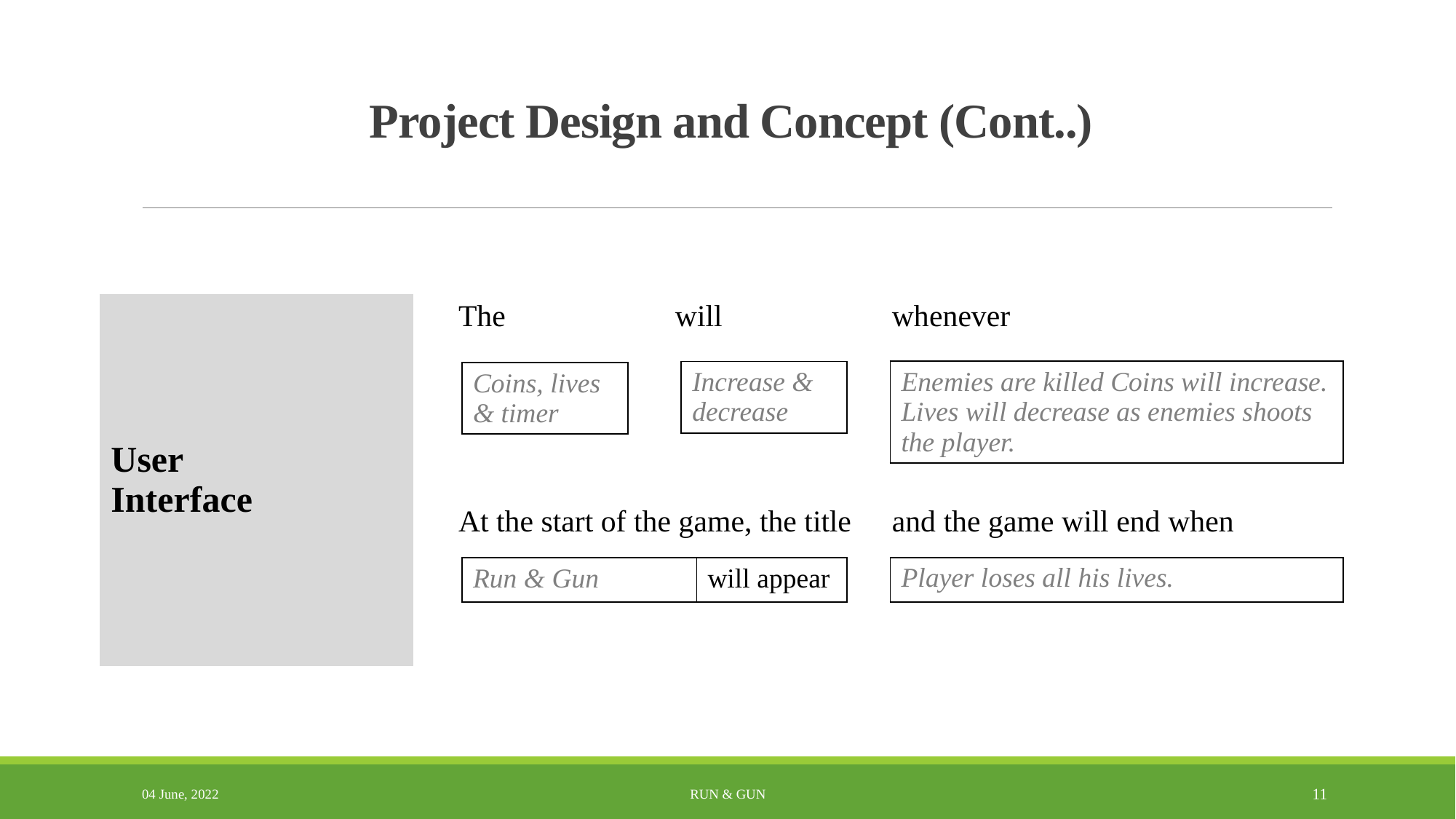

# Project Design and Concept (Cont..)
| User Interface |  | The | will | whenever |
| --- | --- | --- | --- | --- |
|  |  | At the start of the game, the title |  | and the game will end when |
| Enemies are killed Coins will increase. Lives will decrease as enemies shoots the player. |
| --- |
| Increase & decrease |
| --- |
| Coins, lives & timer |
| --- |
| Player loses all his lives. |
| --- |
| Run & Gun | will appear |
| --- | --- |
04 June, 2022
Run & Gun
11